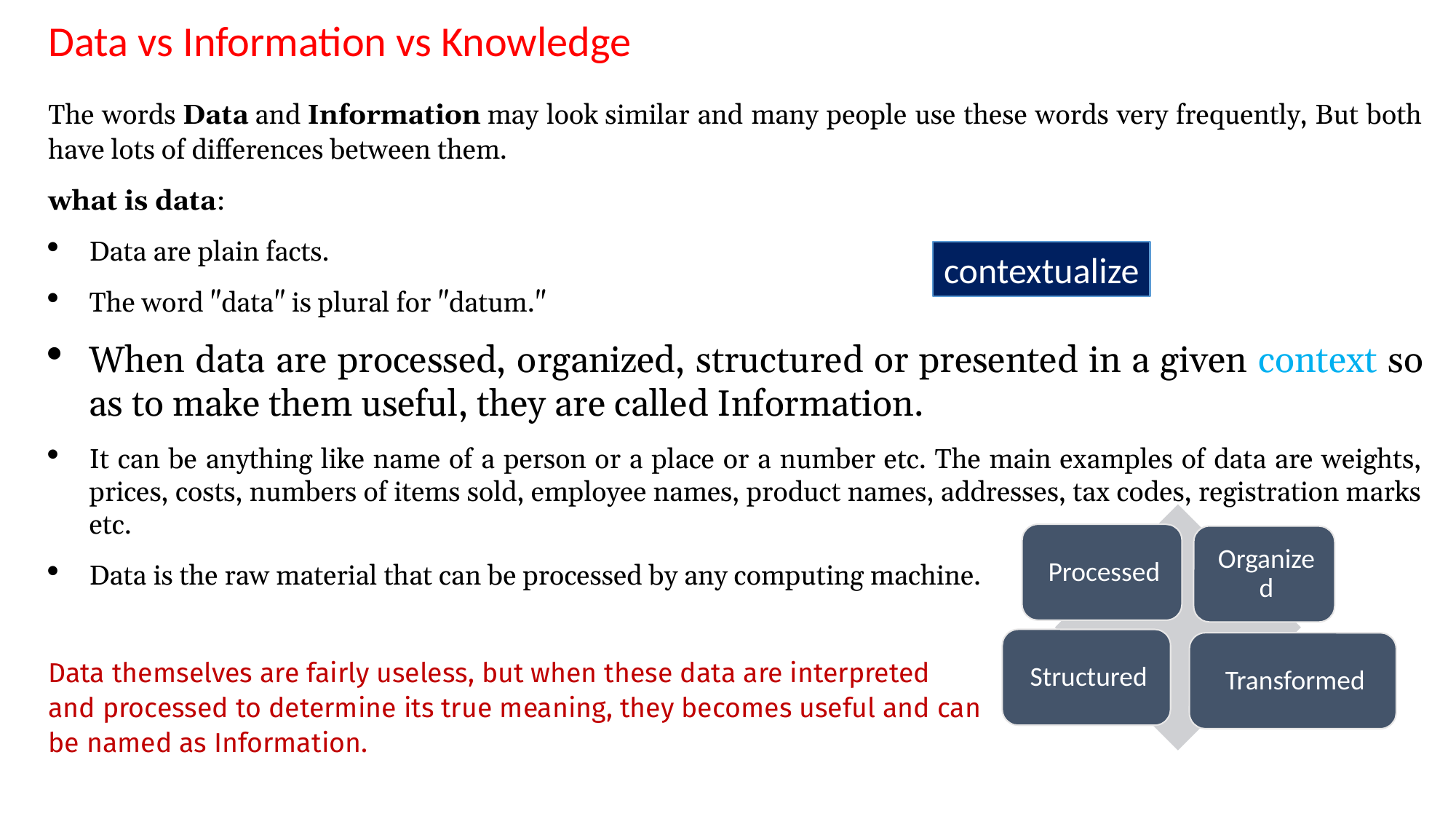

Data vs Information vs Knowledge
The words Data and Information may look similar and many people use these words very frequently, But both have lots of differences between them.
what is data:
Data are plain facts.
The word "data" is plural for "datum."
When data are processed, organized, structured or presented in a given context so as to make them useful, they are called Information.
It can be anything like name of a person or a place or a number etc. The main examples of data are weights, prices, costs, numbers of items sold, employee names, product names, addresses, tax codes, registration marks etc.
Data is the raw material that can be processed by any computing machine.

Data themselves are fairly useless, but when these data are interpreted
and processed to determine its true meaning, they becomes useful and can
be named as Information.
contextualize
Processed
Organized
Structured
Transformed